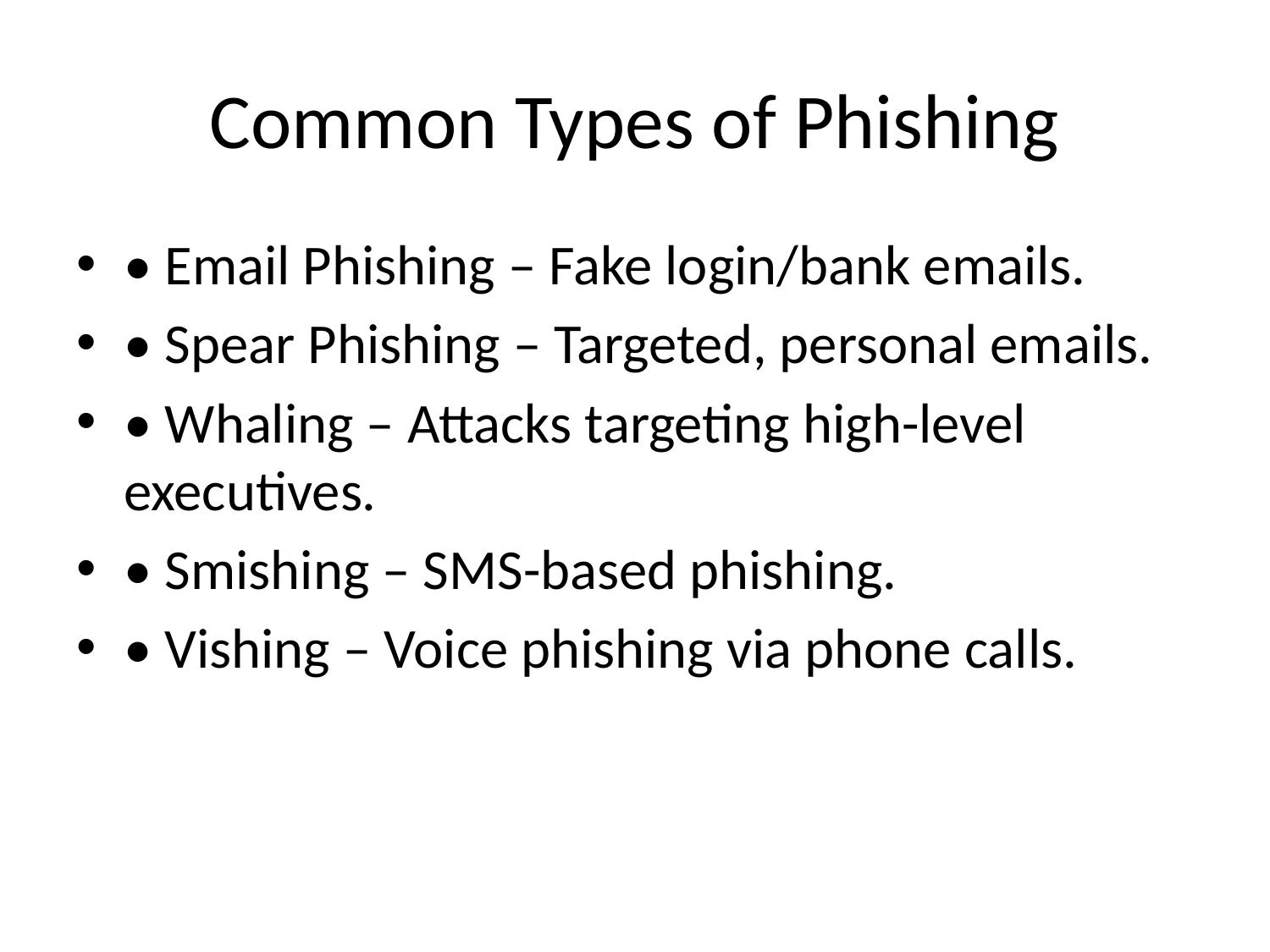

# Common Types of Phishing
• Email Phishing – Fake login/bank emails.
• Spear Phishing – Targeted, personal emails.
• Whaling – Attacks targeting high-level executives.
• Smishing – SMS-based phishing.
• Vishing – Voice phishing via phone calls.